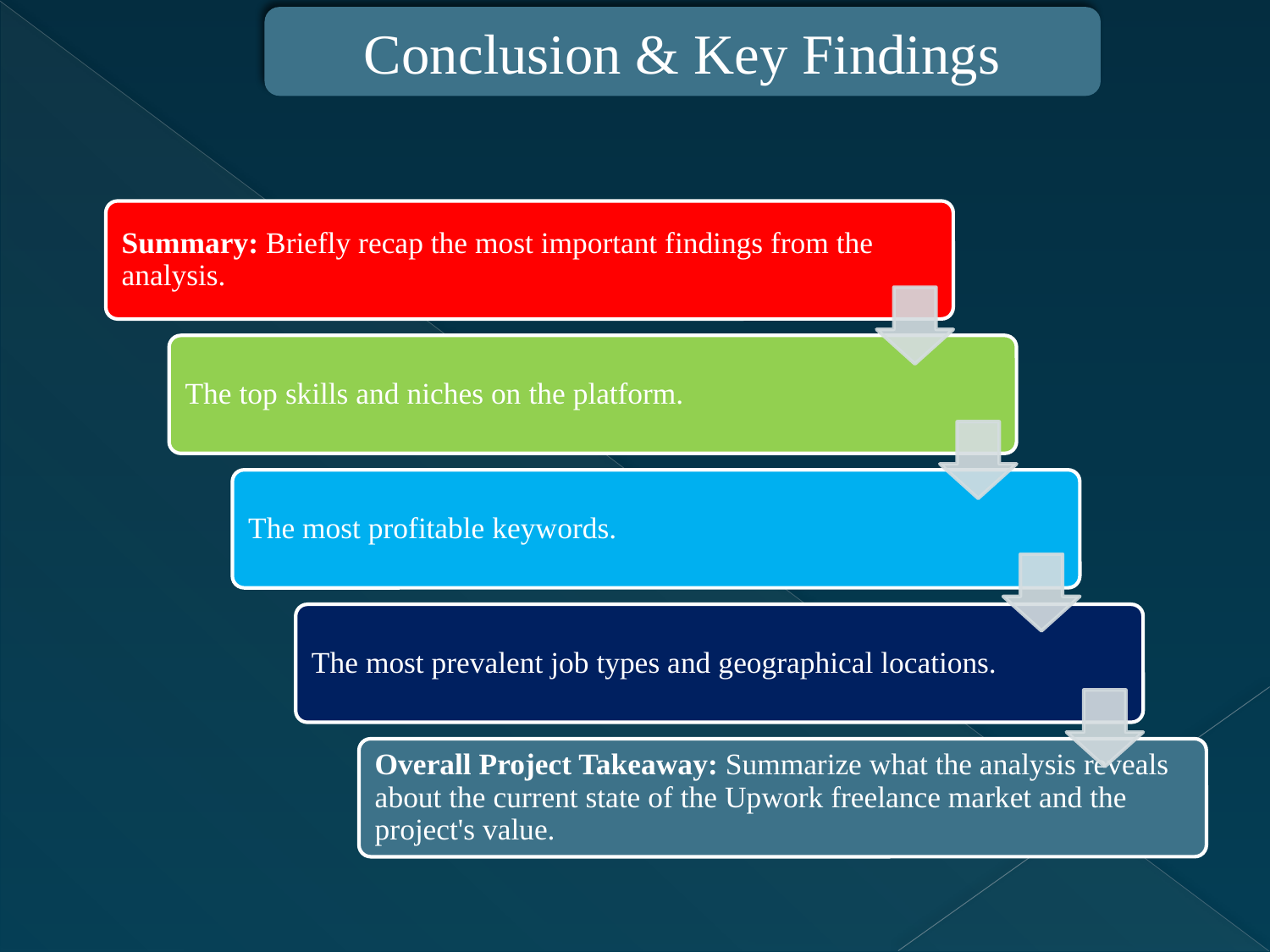

Conclusion & Key Findings
Summary: Briefly recap the most important findings from the analysis.
The top skills and niches on the platform.
The most profitable keywords.
The most prevalent job types and geographical locations.
Overall Project Takeaway: Summarize what the analysis reveals about the current state of the Upwork freelance market and the project's value.